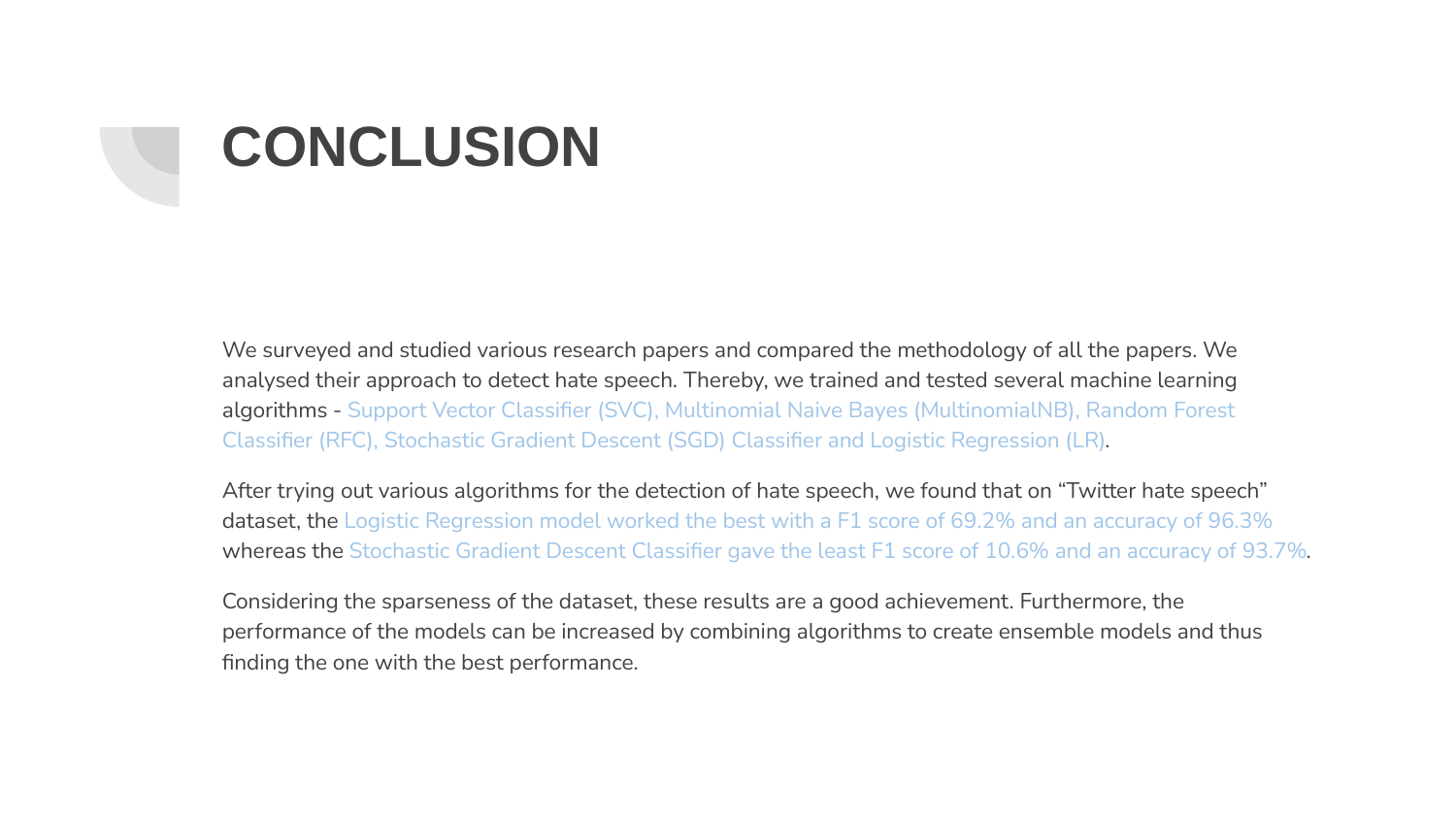

# CONCLUSION
We surveyed and studied various research papers and compared the methodology of all the papers. We analysed their approach to detect hate speech. Thereby, we trained and tested several machine learning algorithms - Support Vector Classifier (SVC), Multinomial Naive Bayes (MultinomialNB), Random Forest Classifier (RFC), Stochastic Gradient Descent (SGD) Classifier and Logistic Regression (LR).
After trying out various algorithms for the detection of hate speech, we found that on “Twitter hate speech” dataset, the Logistic Regression model worked the best with a F1 score of 69.2% and an accuracy of 96.3% whereas the Stochastic Gradient Descent Classifier gave the least F1 score of 10.6% and an accuracy of 93.7%.
Considering the sparseness of the dataset, these results are a good achievement. Furthermore, the performance of the models can be increased by combining algorithms to create ensemble models and thus finding the one with the best performance.